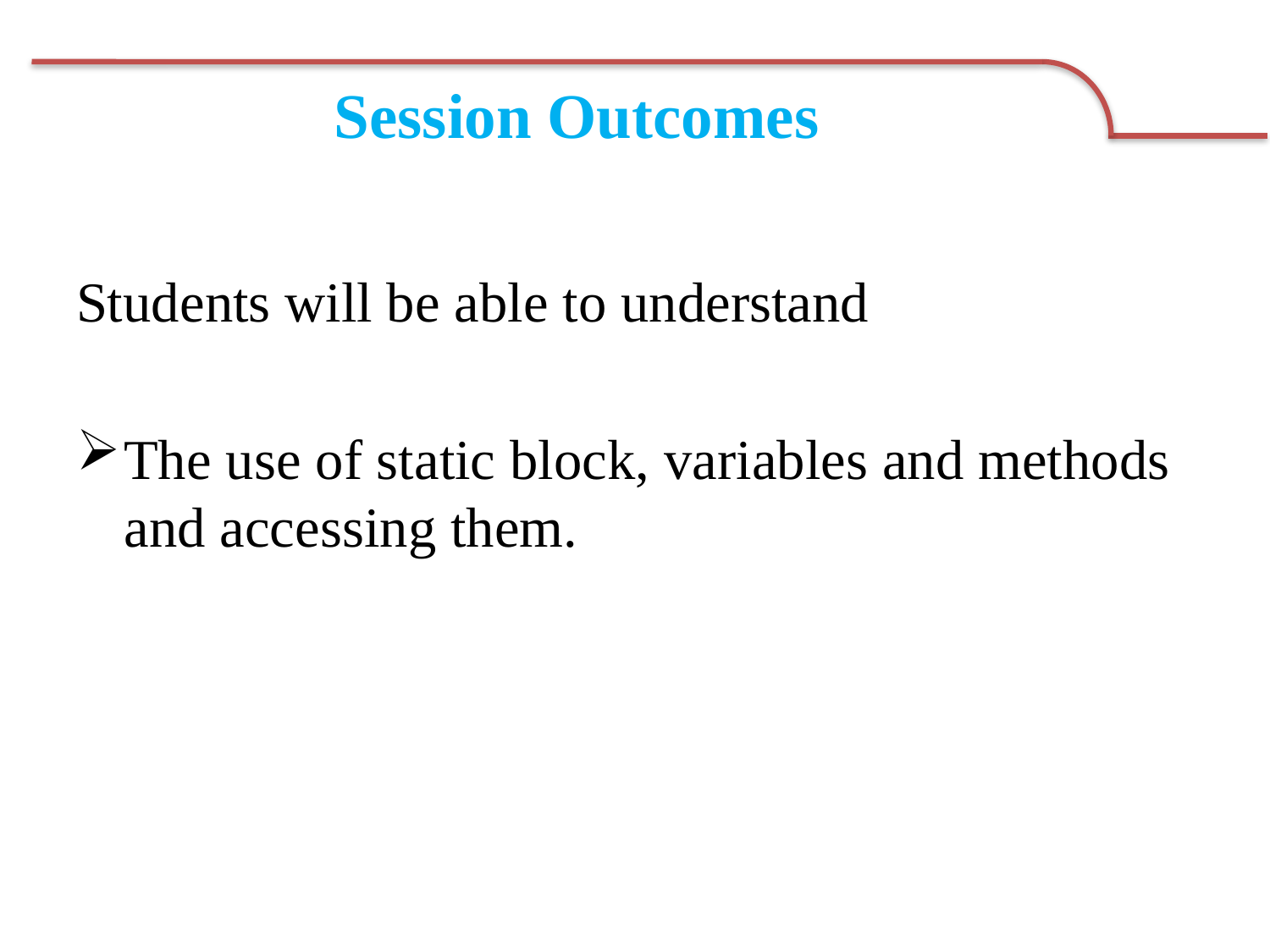

# Session Outcomes

Students will be able to understand

The use of static block, variables and methods and accessing them.